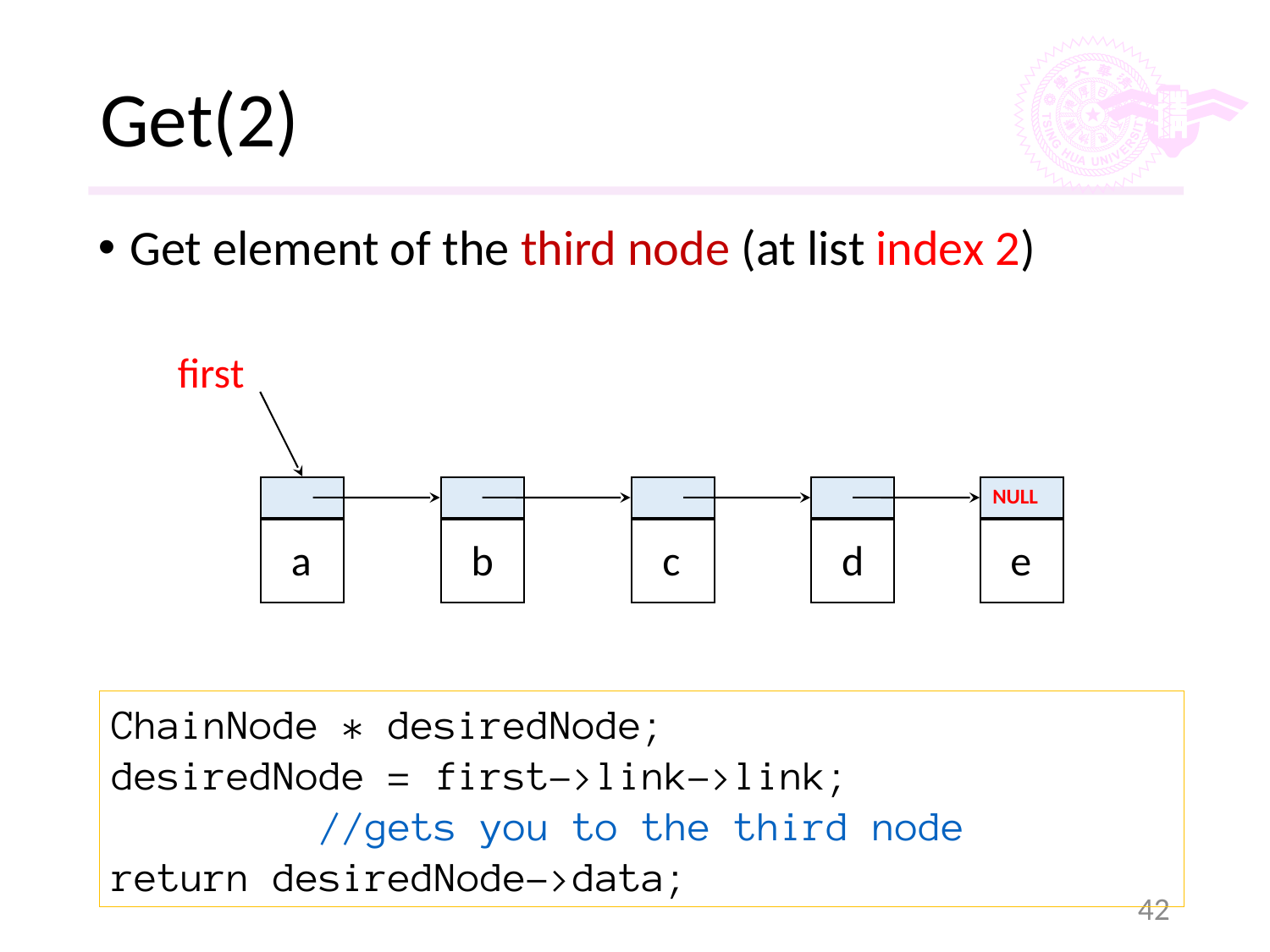

# Get(2)
Get element of the third node (at list index 2)
first

NULL

a
b
c
d
e
ChainNode * desiredNode;
desiredNode = first->link->link;
         //gets you to the third node
return desiredNode->data;
42